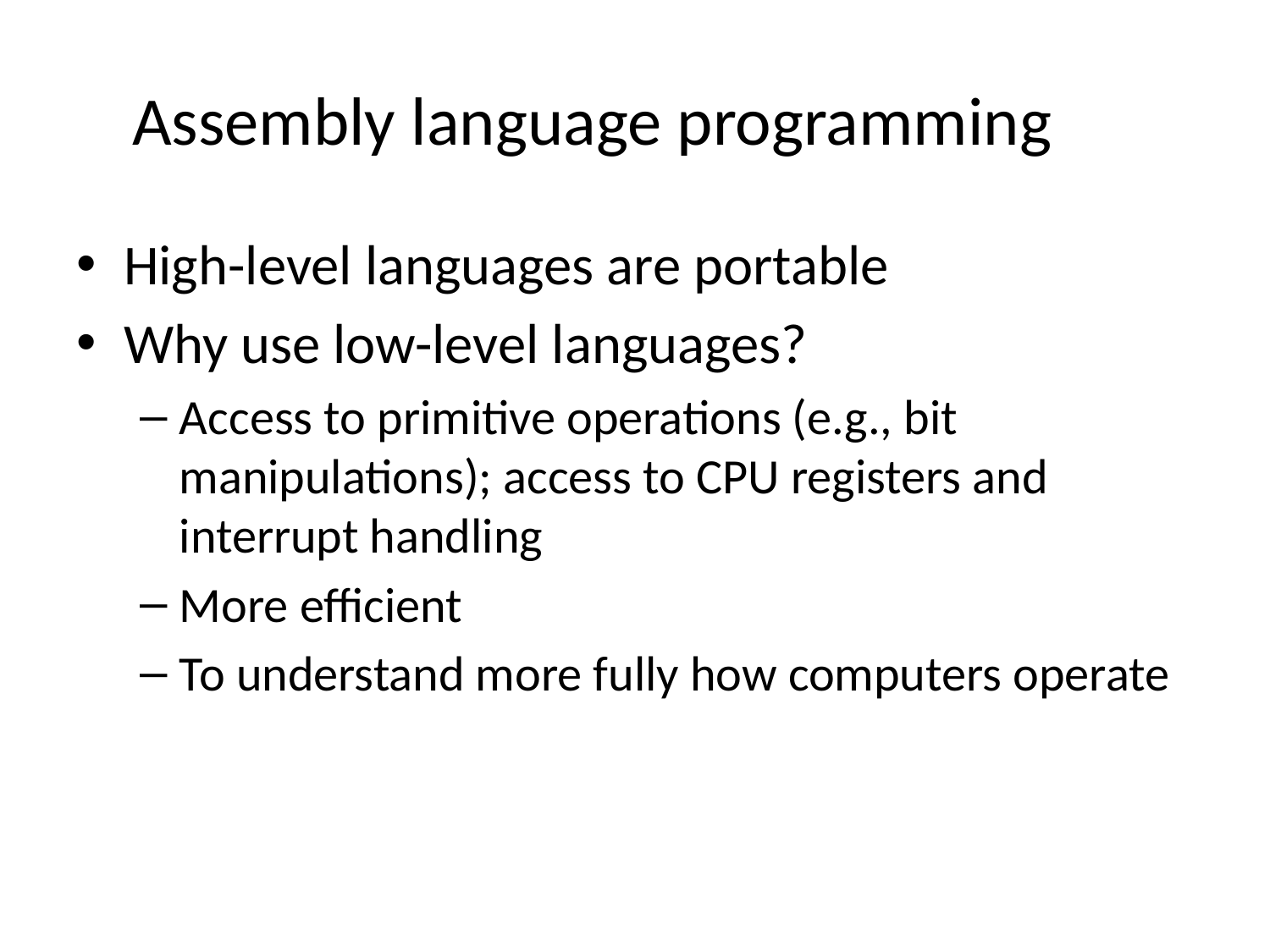

# Assembly language programming
High-level languages are portable
Why use low-level languages?
Access to primitive operations (e.g., bit manipulations); access to CPU registers and interrupt handling
More efficient
To understand more fully how computers operate